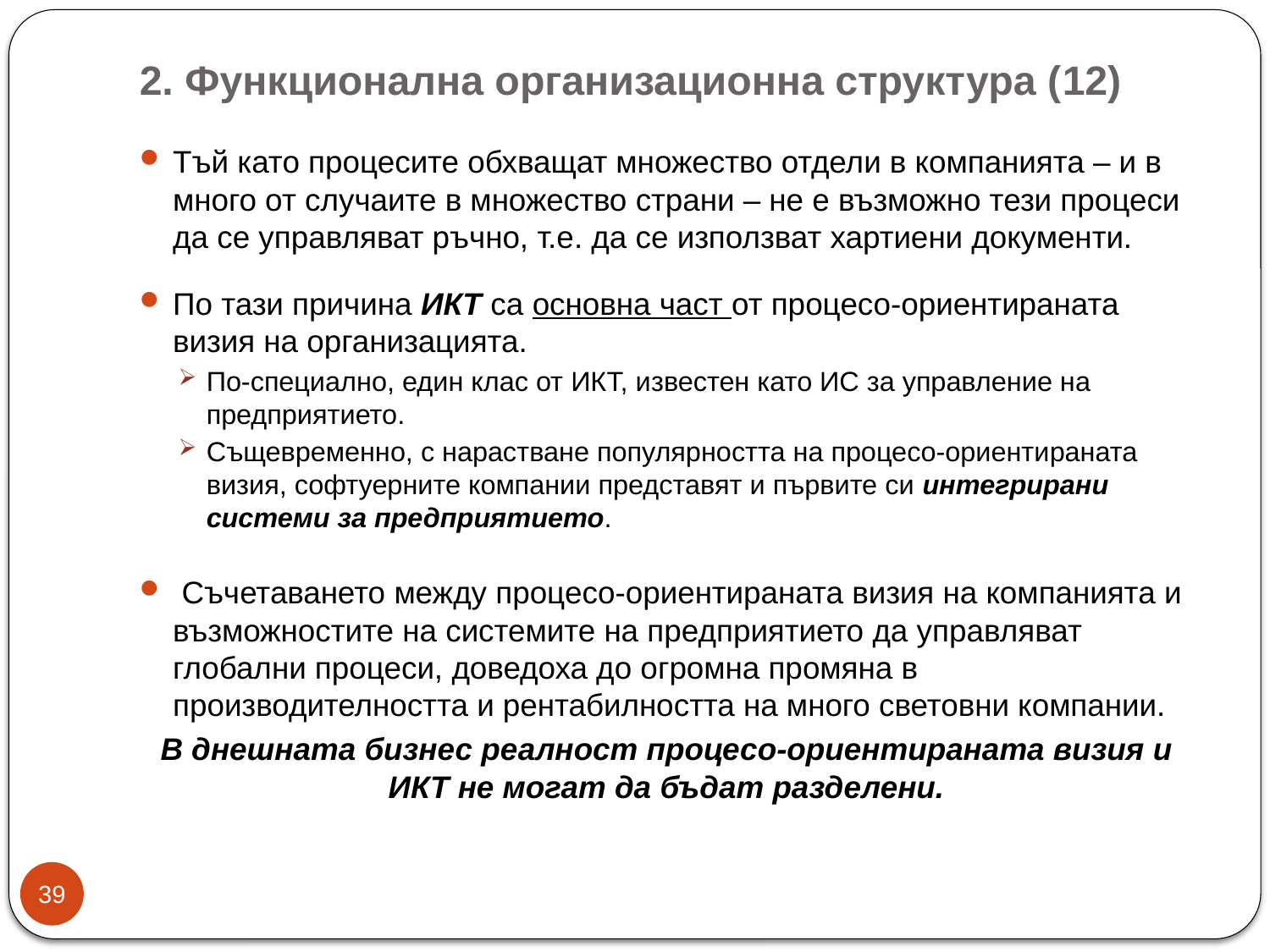

# 2. Функционална организационна структура (12)
Тъй като процесите обхващат множество отдели в компанията – и в много от случаите в множество страни – не е възможно тези процеси да се управляват ръчно, т.е. да се използват хартиени документи.

По тази причина ИКТ са основна част от процесо-ориентираната визия на организацията.
По-специално, един клас от ИКТ, известен като ИС за управление на предприятието.
Същевременно, с нарастване популярността на процесо-ориентираната визия, софтуерните компании представят и първите си интегрирани системи за предприятието.

 Съчетаването между процесо-ориентираната визия на компанията и възможностите на системите на предприятието да управляват глобални процеси, доведоха до огромна промяна в производителността и рентабилността на много световни компании.
В днешната бизнес реалност процесо-ориентираната визия и ИКТ не могат да бъдат разделени.

39